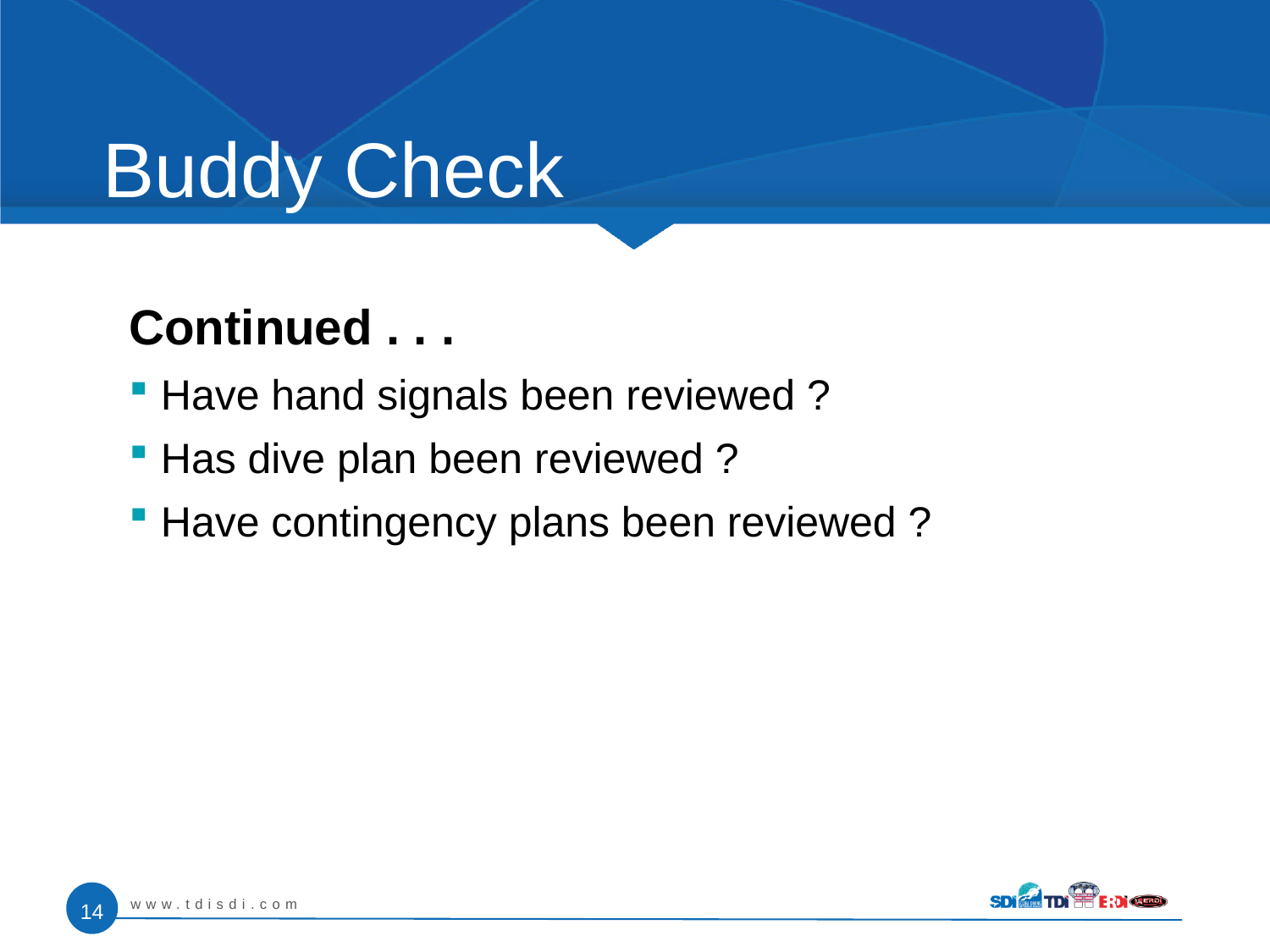

# Buddy Check
Continued . . .
Have hand signals been reviewed ?
Has dive plan been reviewed ?
Have contingency plans been reviewed ?
www.tdisdi.com
14